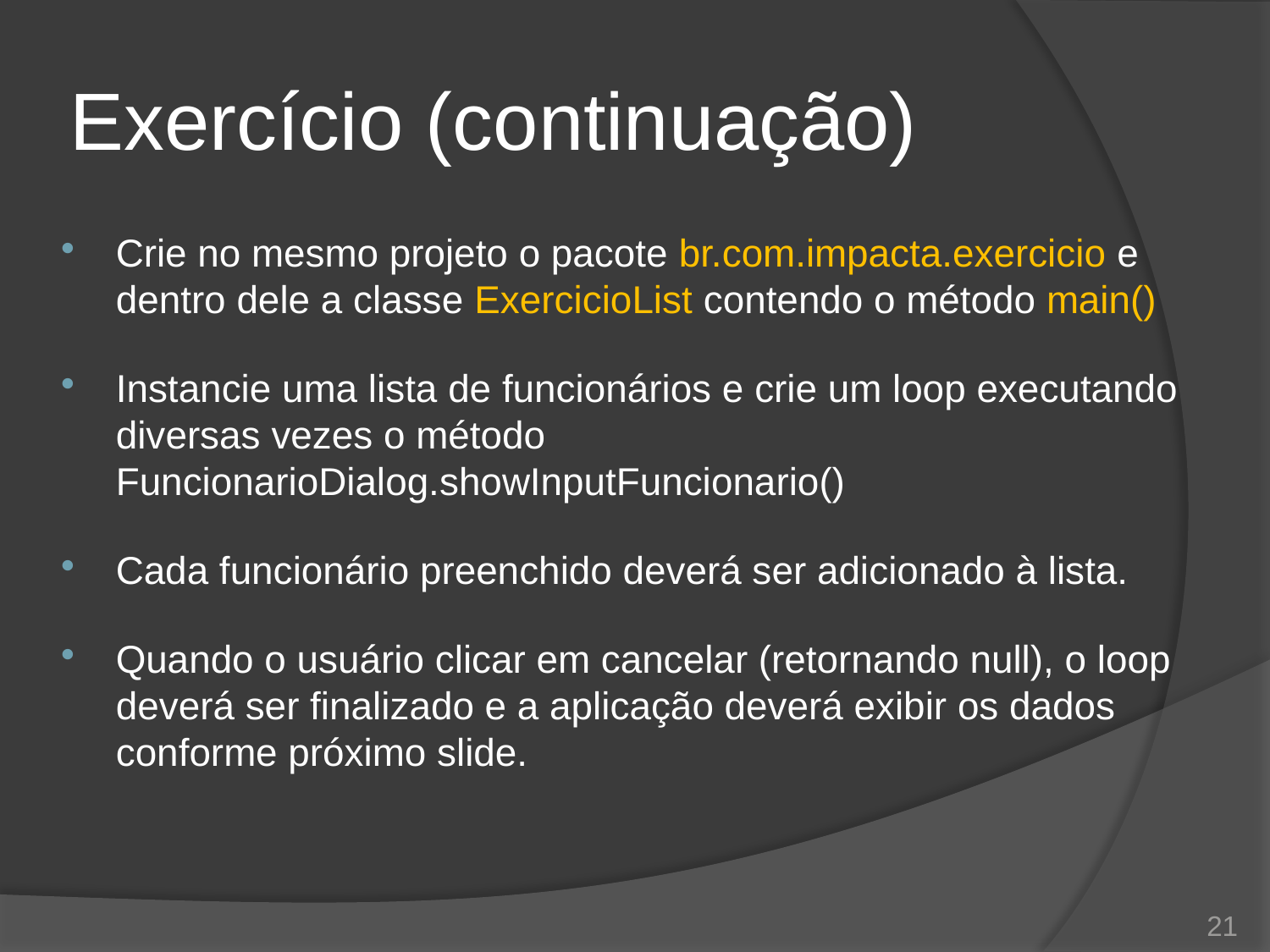

# Exercício (continuação)
Crie no mesmo projeto o pacote br.com.impacta.exercicio e dentro dele a classe ExercicioList contendo o método main()
Instancie uma lista de funcionários e crie um loop executando diversas vezes o método FuncionarioDialog.showInputFuncionario()
Cada funcionário preenchido deverá ser adicionado à lista.
Quando o usuário clicar em cancelar (retornando null), o loop deverá ser finalizado e a aplicação deverá exibir os dados conforme próximo slide.
21